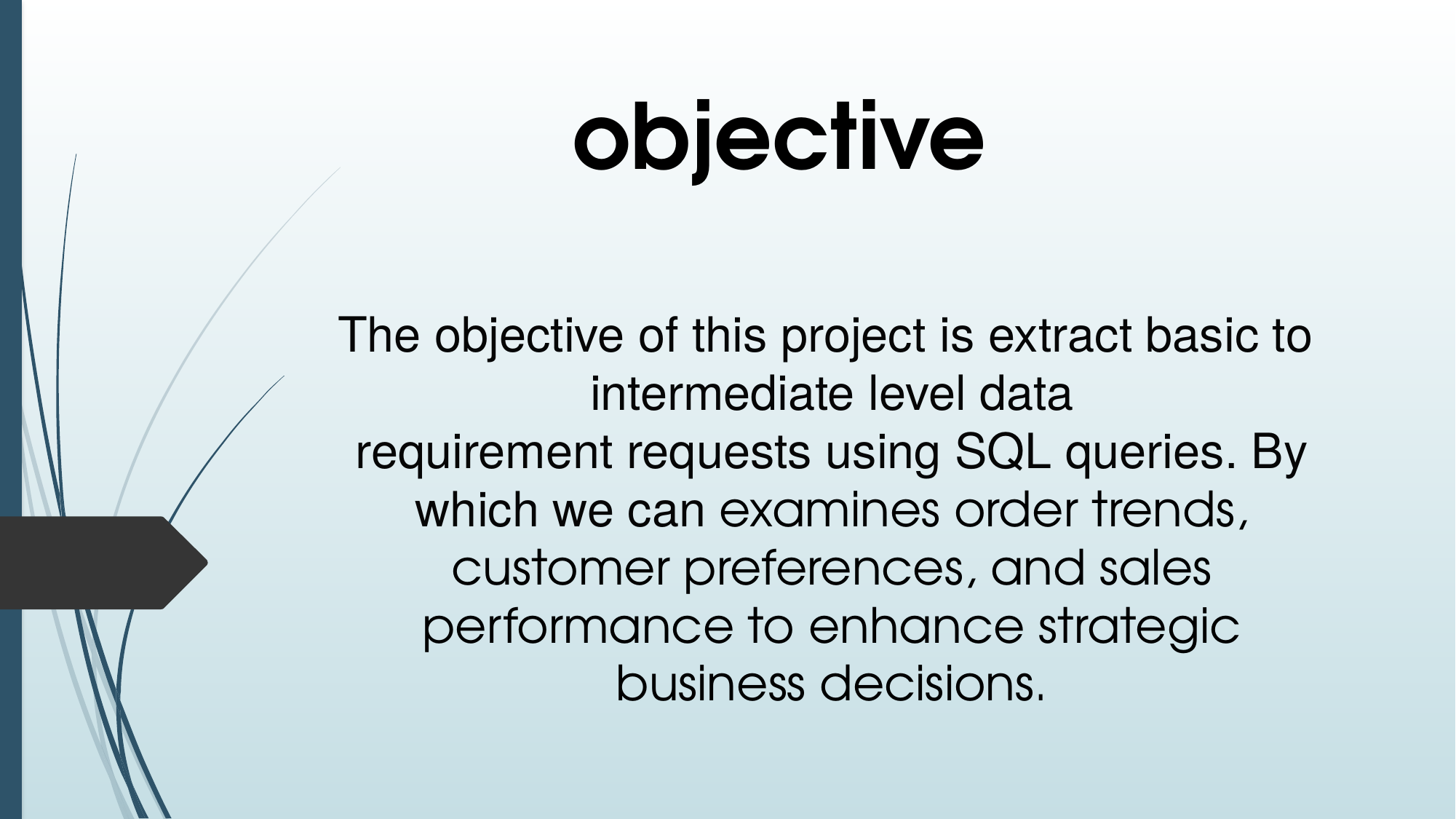

objective
The objective of this project is extract basic to
intermediate level data
requirement requests using SQL queries. By which we can examines order trends, customer preferences, and sales performance to enhance strategic business decisions.